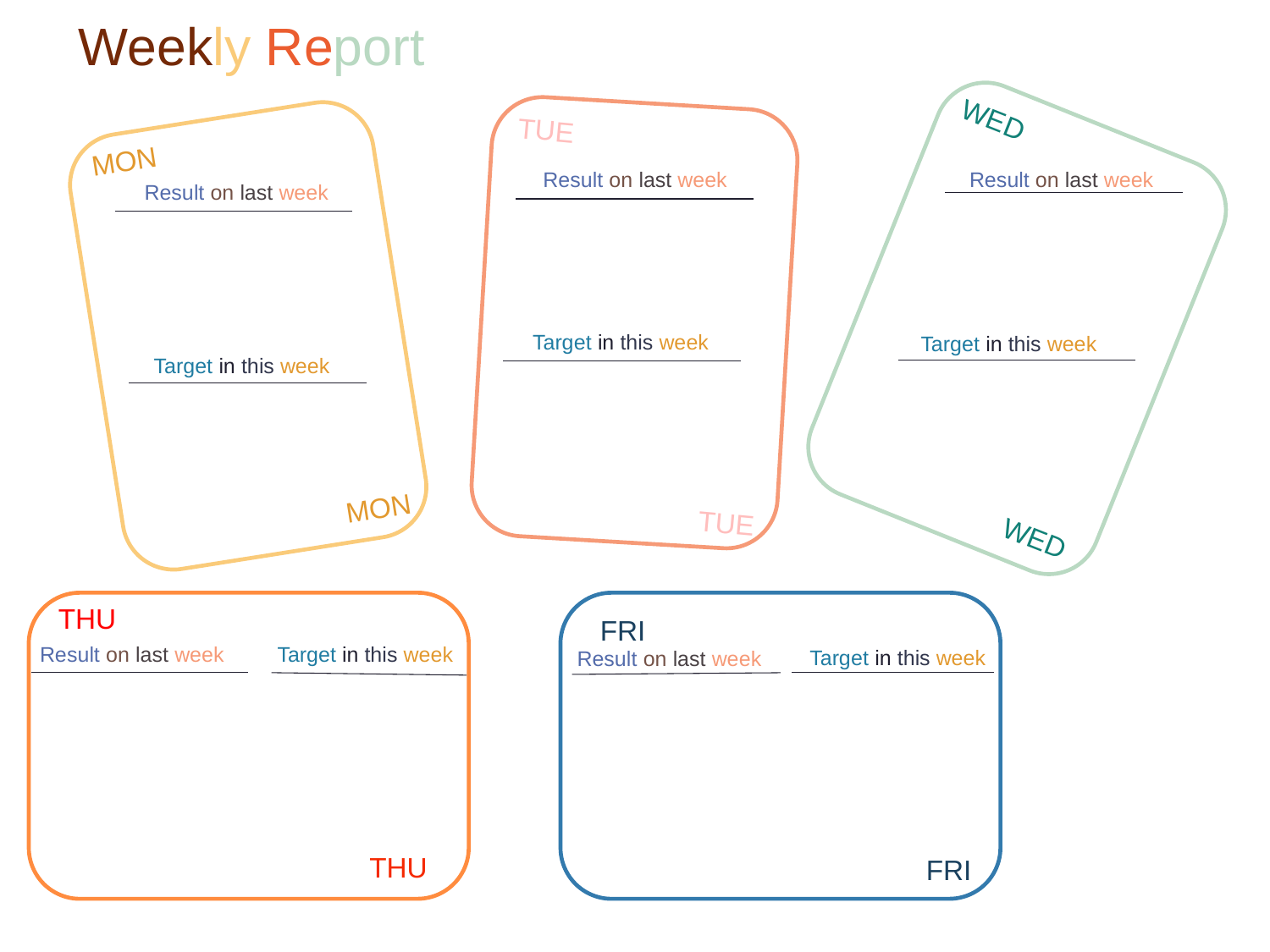

Weekly Report
WED

TUE

MON
Result on last week
Result on last week
Result on last week
Target in this week
Target in this week
Target in this week
MON
TUE
WED

THU
FRI
Result on last week
Target in this week
Target in this week
Result on last week
THU
FRI